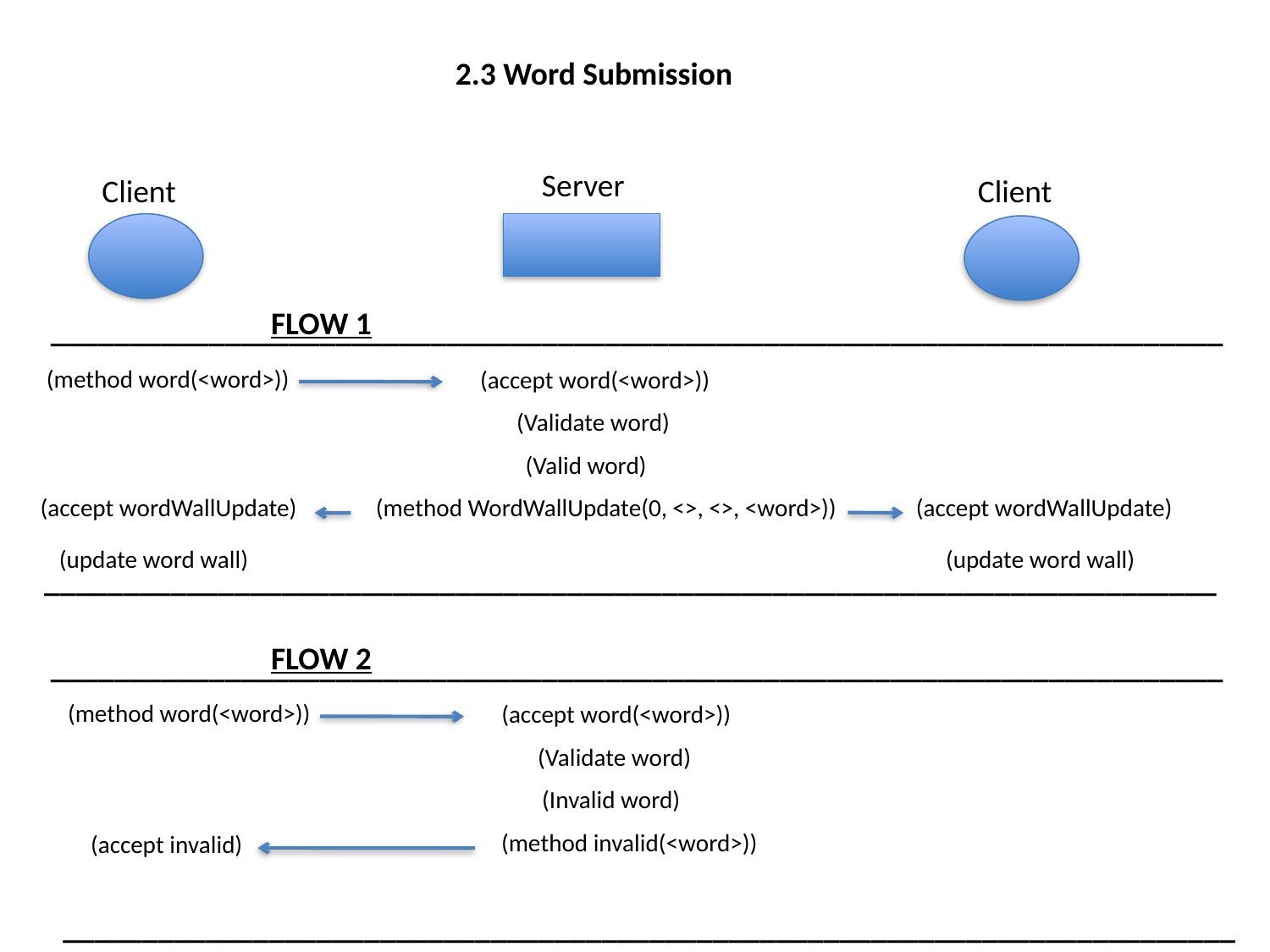

2.3 Word Submission
Server
Client
Client

FLOW 1
__________________________________________________________________________
(method word(<word>))
(accept word(<word>))
(Validate word)
(Valid word)
(accept wordWallUpdate)
(method WordWallUpdate(0, <>, <>, <word>))
(accept wordWallUpdate)
(update word wall)
(update word wall)
__________________________________________________________________________
FLOW 2
__________________________________________________________________________
(method word(<word>))
(accept word(<word>))
(Validate word)
(Invalid word)
(method invalid(<word>))
(accept invalid)
__________________________________________________________________________